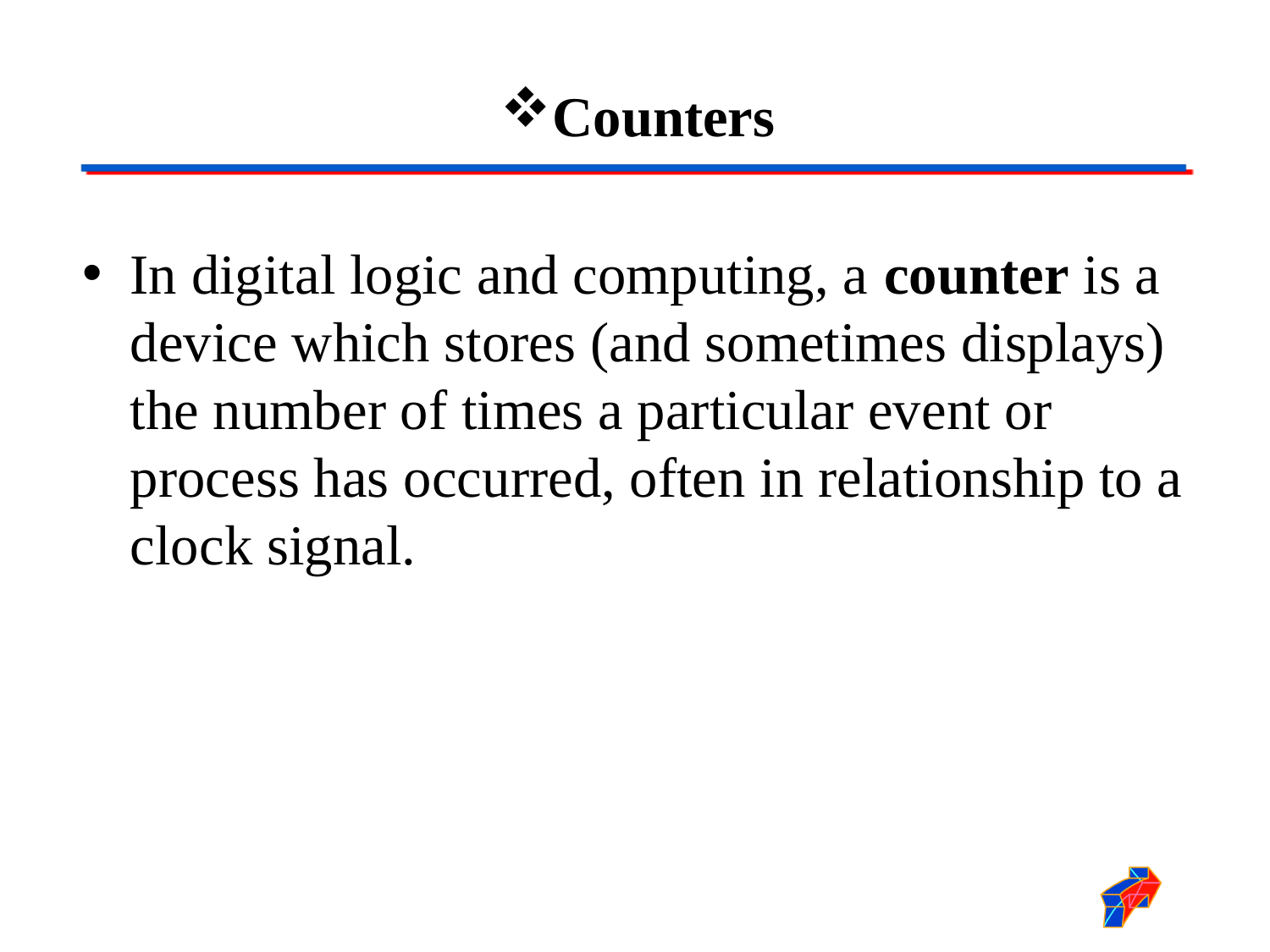

Counters

In digital logic and computing, a counter is a device which stores (and sometimes displays) the number of times a particular event or process has occurred, often in relationship to a clock signal.